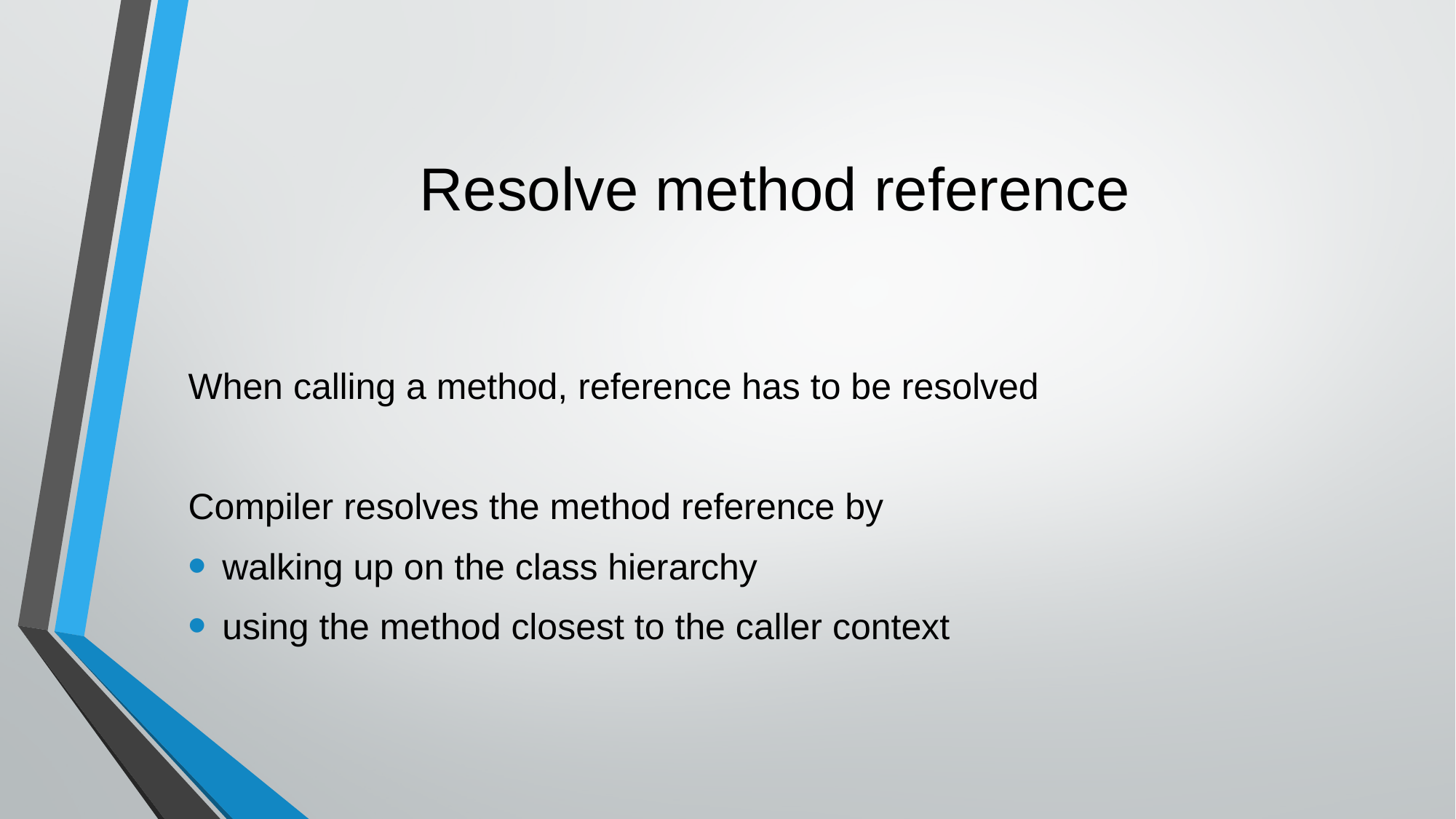

# Resolve method reference
When calling a method, reference has to be resolved

Compiler resolves the method reference by
walking up on the class hierarchy
using the method closest to the caller context